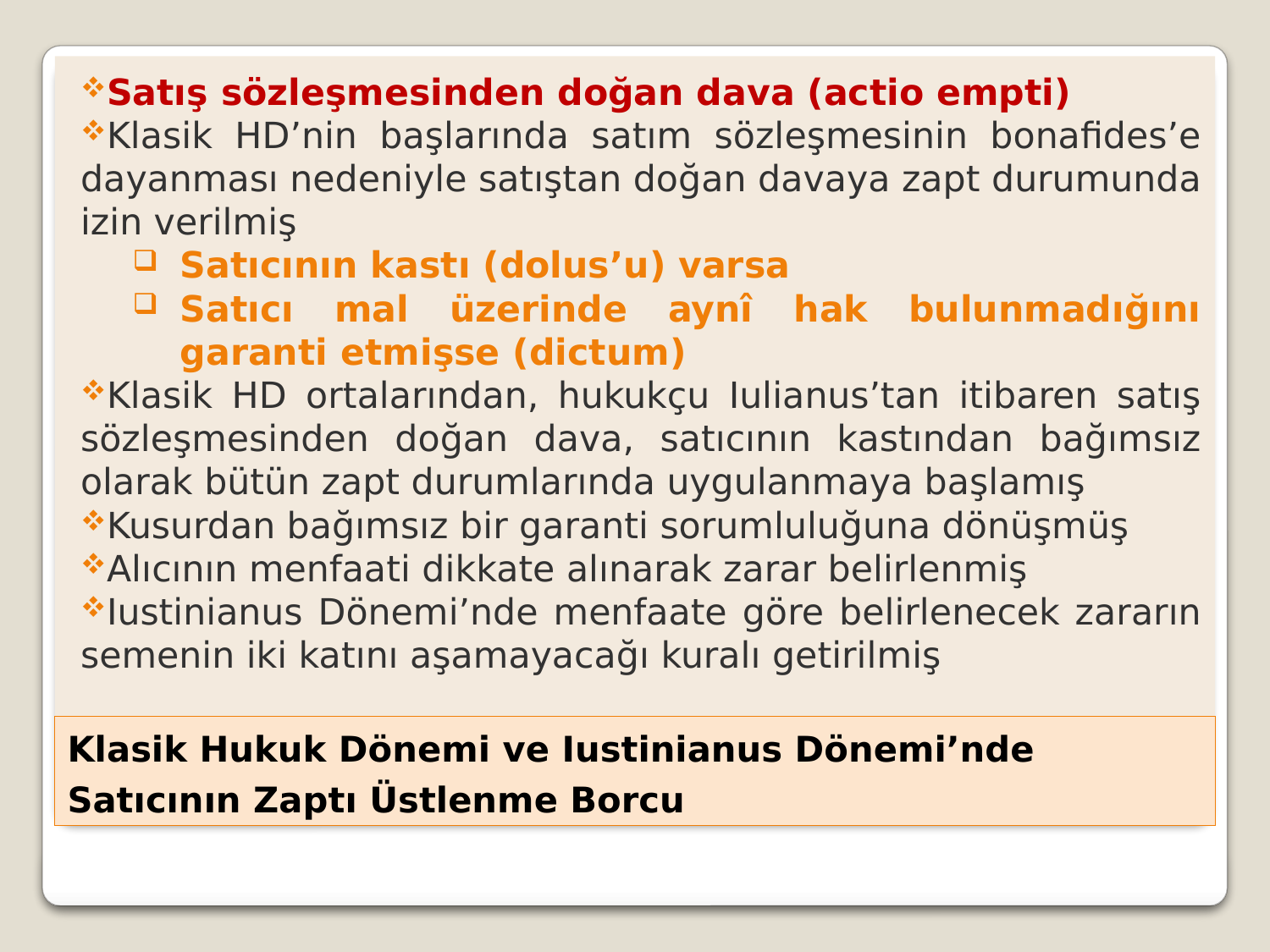

Satış sözleşmesinden doğan dava (actio empti)
Klasik HD’nin başlarında satım sözleşmesinin bonafides’e dayanması nedeniyle satıştan doğan davaya zapt durumunda izin verilmiş
Satıcının kastı (dolus’u) varsa
Satıcı mal üzerinde aynî hak bulunmadığını garanti etmişse (dictum)
Klasik HD ortalarından, hukukçu Iulianus’tan itibaren satış sözleşmesinden doğan dava, satıcının kastından bağımsız olarak bütün zapt durumlarında uygulanmaya başlamış
Kusurdan bağımsız bir garanti sorumluluğuna dönüşmüş
Alıcının menfaati dikkate alınarak zarar belirlenmiş
Iustinianus Dönemi’nde menfaate göre belirlenecek zararın semenin iki katını aşamayacağı kuralı getirilmiş

# Klasik Hukuk Dönemi ve Iustinianus Dönemi’nde Satıcının Zaptı Üstlenme Borcu